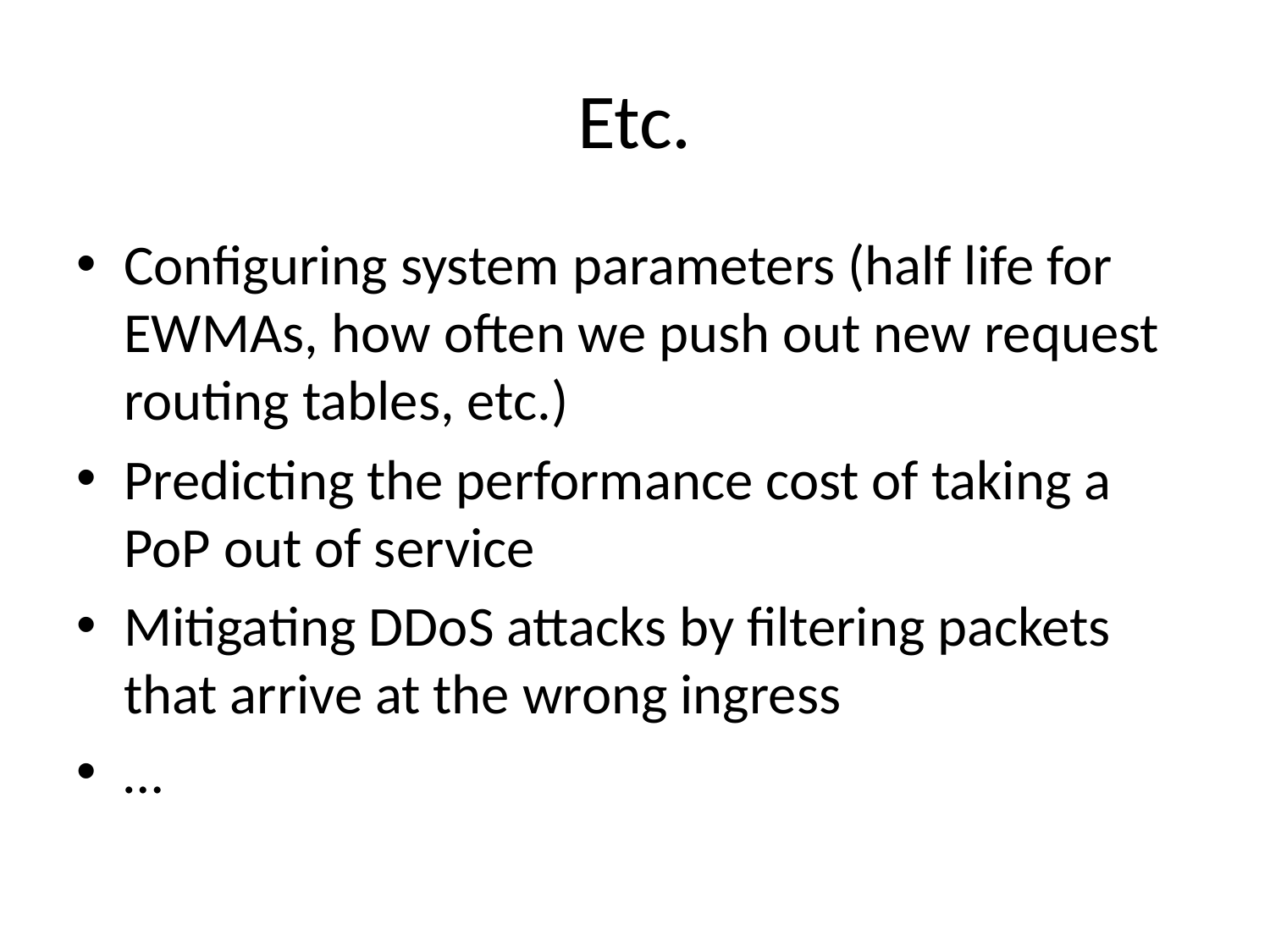

# Etc.
Configuring system parameters (half life for EWMAs, how often we push out new request routing tables, etc.)
Predicting the performance cost of taking a PoP out of service
Mitigating DDoS attacks by filtering packets that arrive at the wrong ingress
…